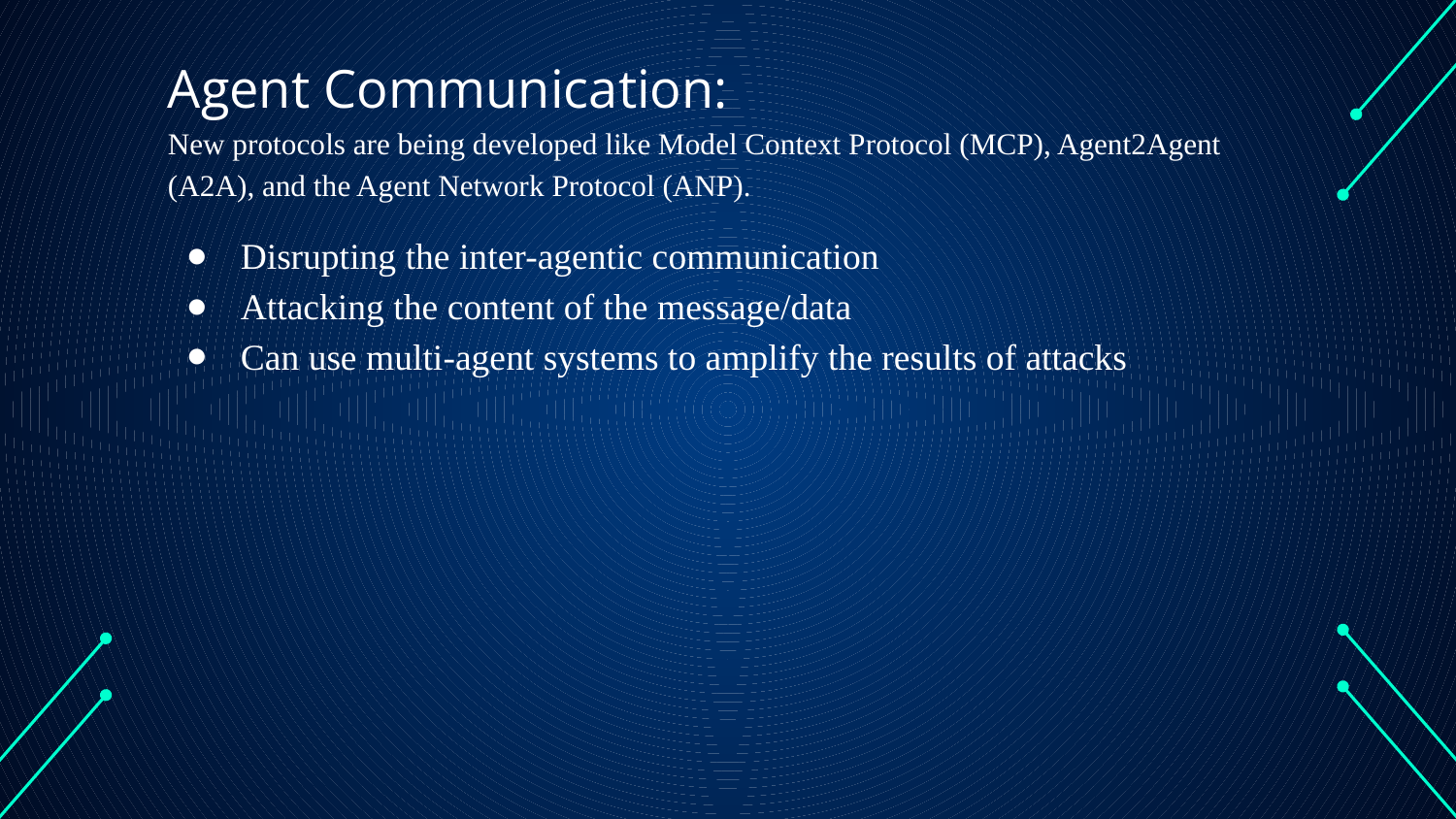

Agent Communication:
New protocols are being developed like Model Context Protocol (MCP), Agent2Agent (A2A), and the Agent Network Protocol (ANP).
Disrupting the inter-agentic communication
Attacking the content of the message/data
Can use multi-agent systems to amplify the results of attacks